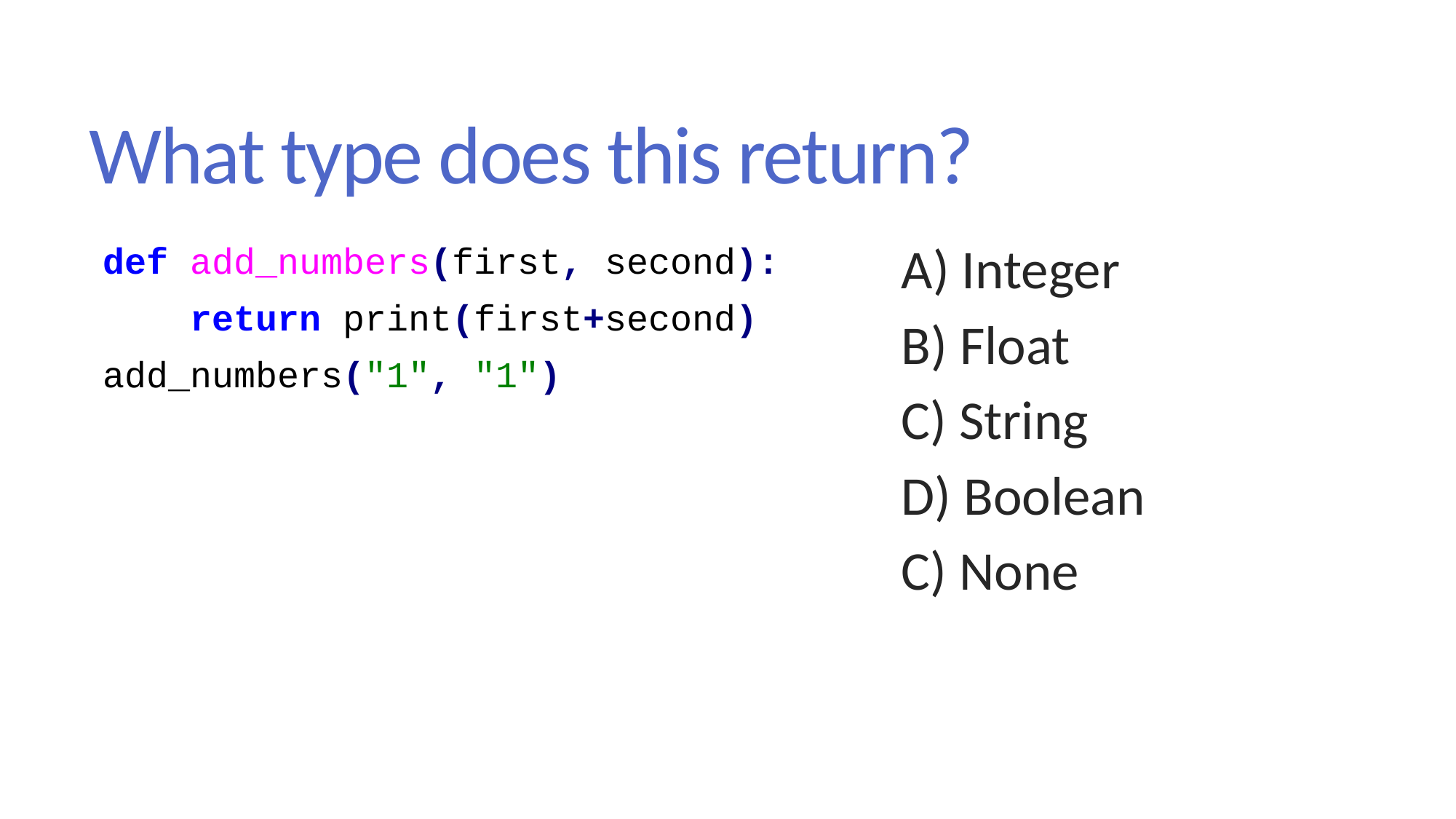

# What type does this return?
def add_numbers(first, second):
    return print(first+second)
add_numbers("1", "1")
A) Integer
B) Float
C) String
D) Boolean
C) None